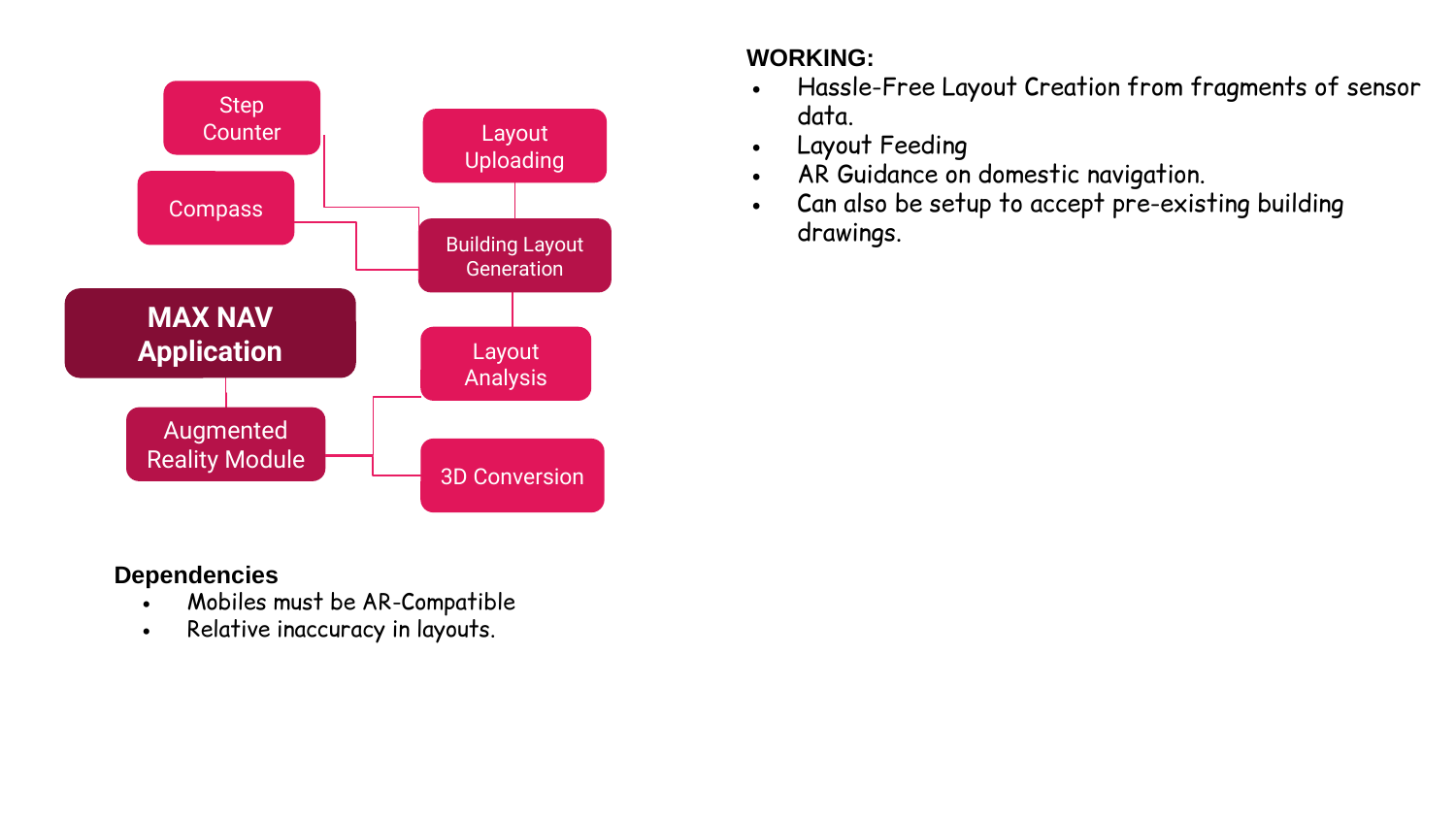

WORKING:
Hassle-Free Layout Creation from fragments of sensor data.
Layout Feeding
AR Guidance on domestic navigation.
Can also be setup to accept pre-existing building drawings.

Step Counter
Layout Uploading
Compass
Building Layout Generation
MAX NAV
Application
Layout Analysis
Augmented Reality Module
3D Conversion
Dependencies
Mobiles must be AR-Compatible
Relative inaccuracy in layouts.